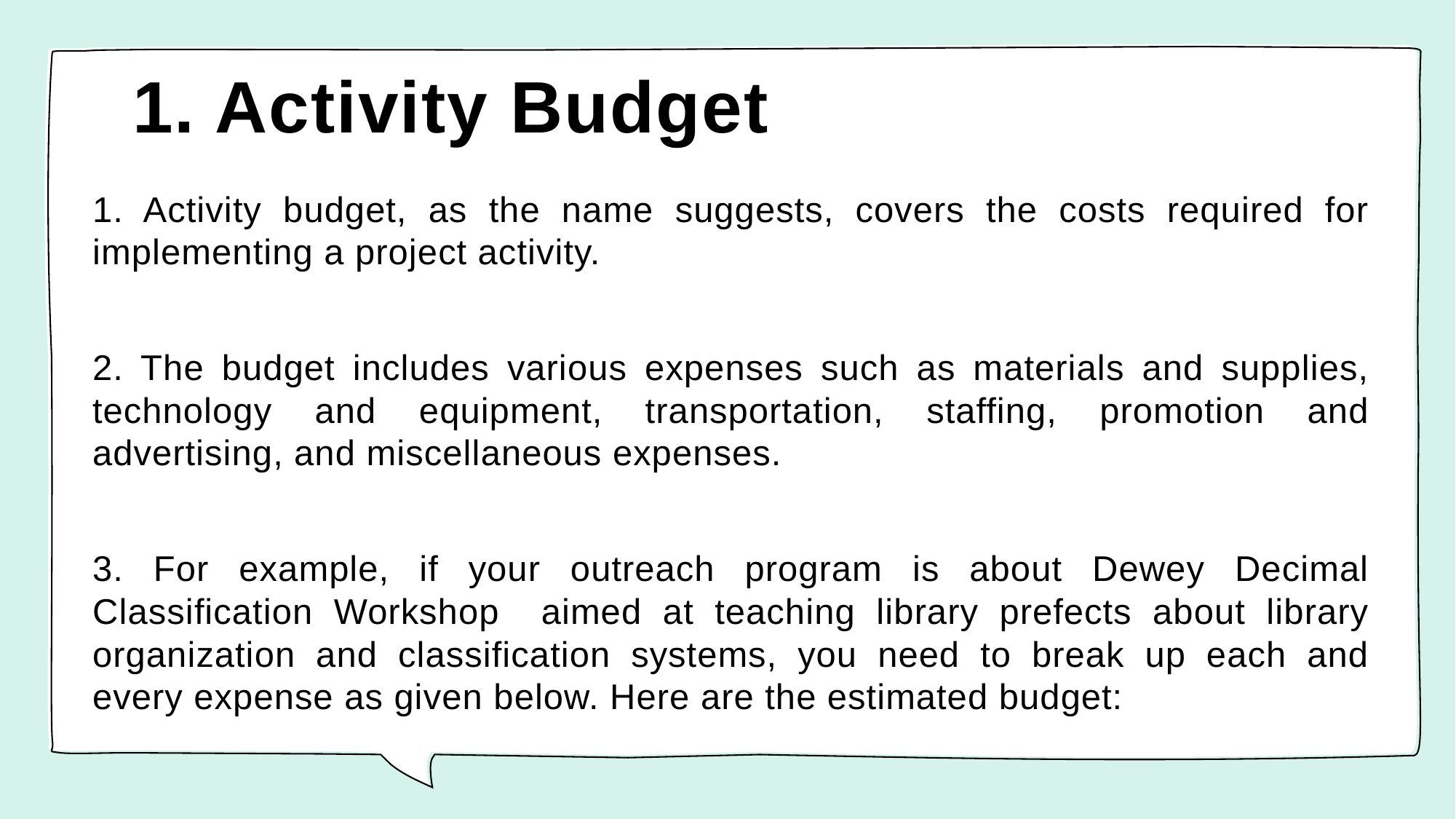

# 1. Activity Budget
1. Activity budget, as the name suggests, covers the costs required for implementing a project activity.

2. The budget includes various expenses such as materials and supplies, technology and equipment, transportation, staffing, promotion and advertising, and miscellaneous expenses.

3. For example, if your outreach program is about Dewey Decimal Classification Workshop  aimed at teaching library prefects about library organization and classification systems, you need to break up each and every expense as given below. Here are the estimated budget: